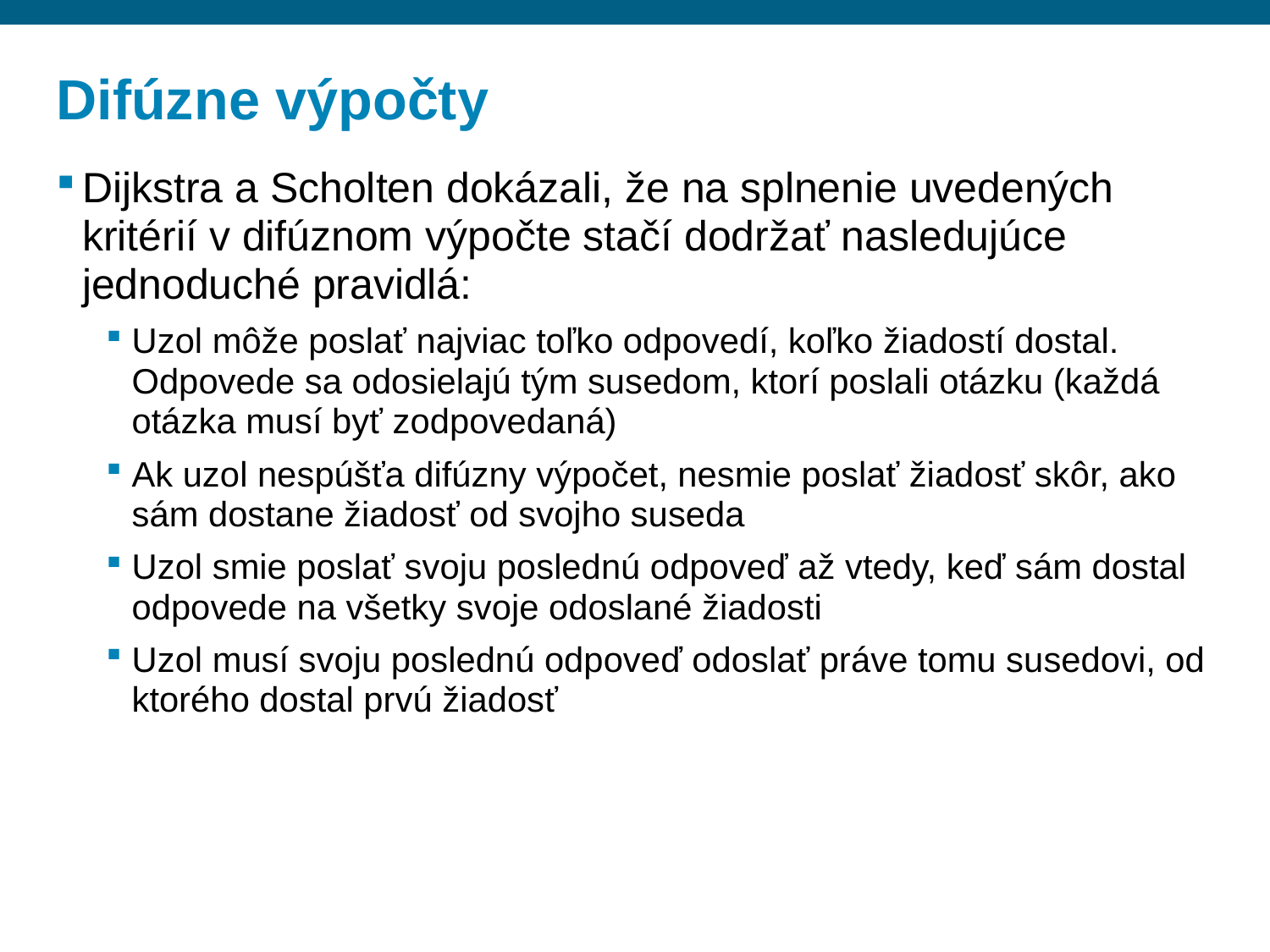

# Difúzne výpočty
Dijkstra a Scholten dokázali, že na splnenie uvedených kritérií v difúznom výpočte stačí dodržať nasledujúce jednoduché pravidlá:
Uzol môže poslať najviac toľko odpovedí, koľko žiadostí dostal. Odpovede sa odosielajú tým susedom, ktorí poslali otázku (každá otázka musí byť zodpovedaná)
Ak uzol nespúšťa difúzny výpočet, nesmie poslať žiadosť skôr, ako sám dostane žiadosť od svojho suseda
Uzol smie poslať svoju poslednú odpoveď až vtedy, keď sám dostal odpovede na všetky svoje odoslané žiadosti
Uzol musí svoju poslednú odpoveď odoslať práve tomu susedovi, od ktorého dostal prvú žiadosť